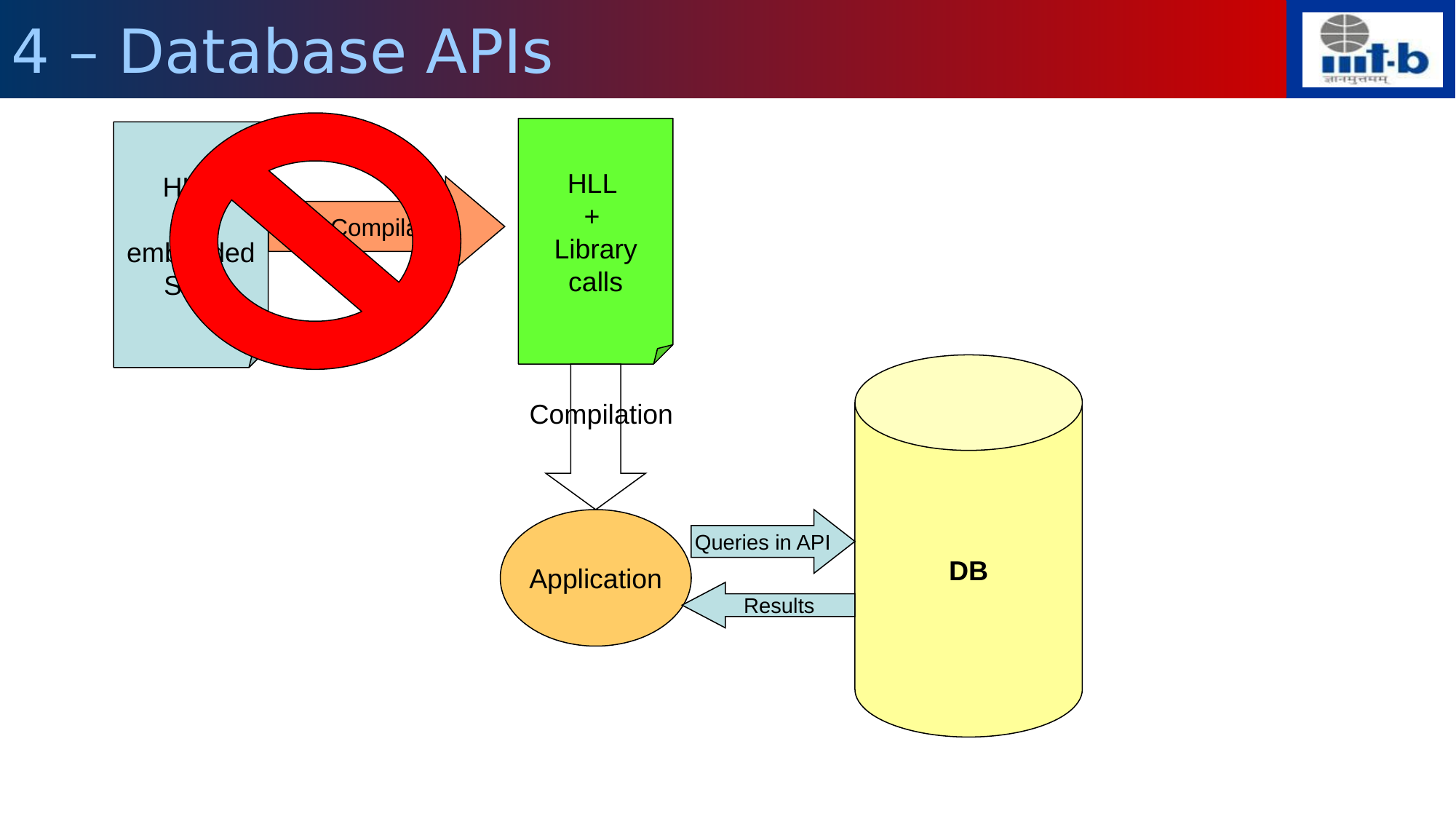

# 4 – Database APIs

HLL
+
Library calls
HLL
+ embedded SQL
Pre-Compilation
DB

Compilation
Application
Queries in API
Results